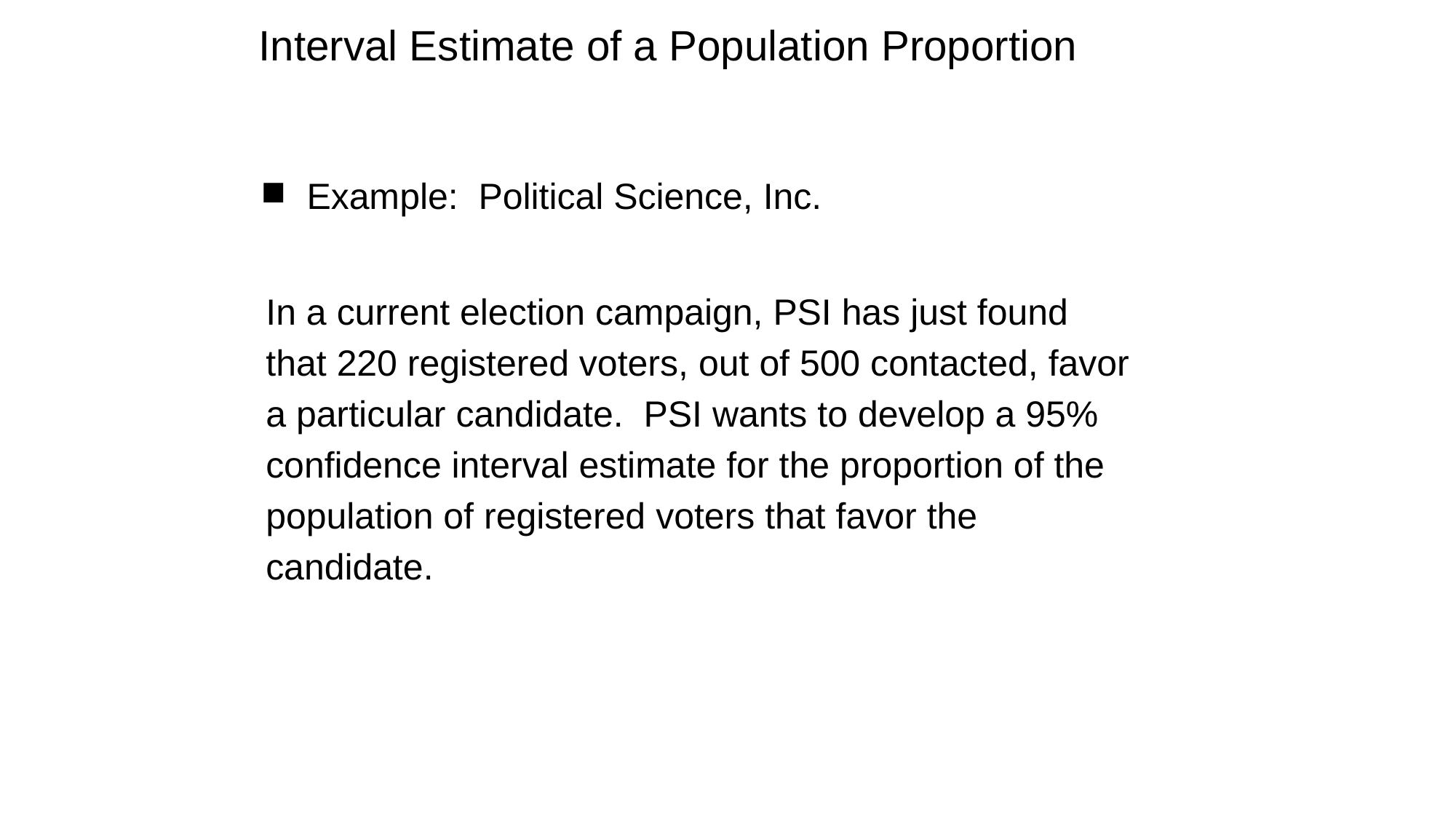

Interval Estimate of a Population Proportion
Example:  Political Science, Inc.
In a current election campaign, PSI has just found
that 220 registered voters, out of 500 contacted, favor
a particular candidate.  PSI wants to develop a 95%
confidence interval estimate for the proportion of the
population of registered voters that favor the
candidate.